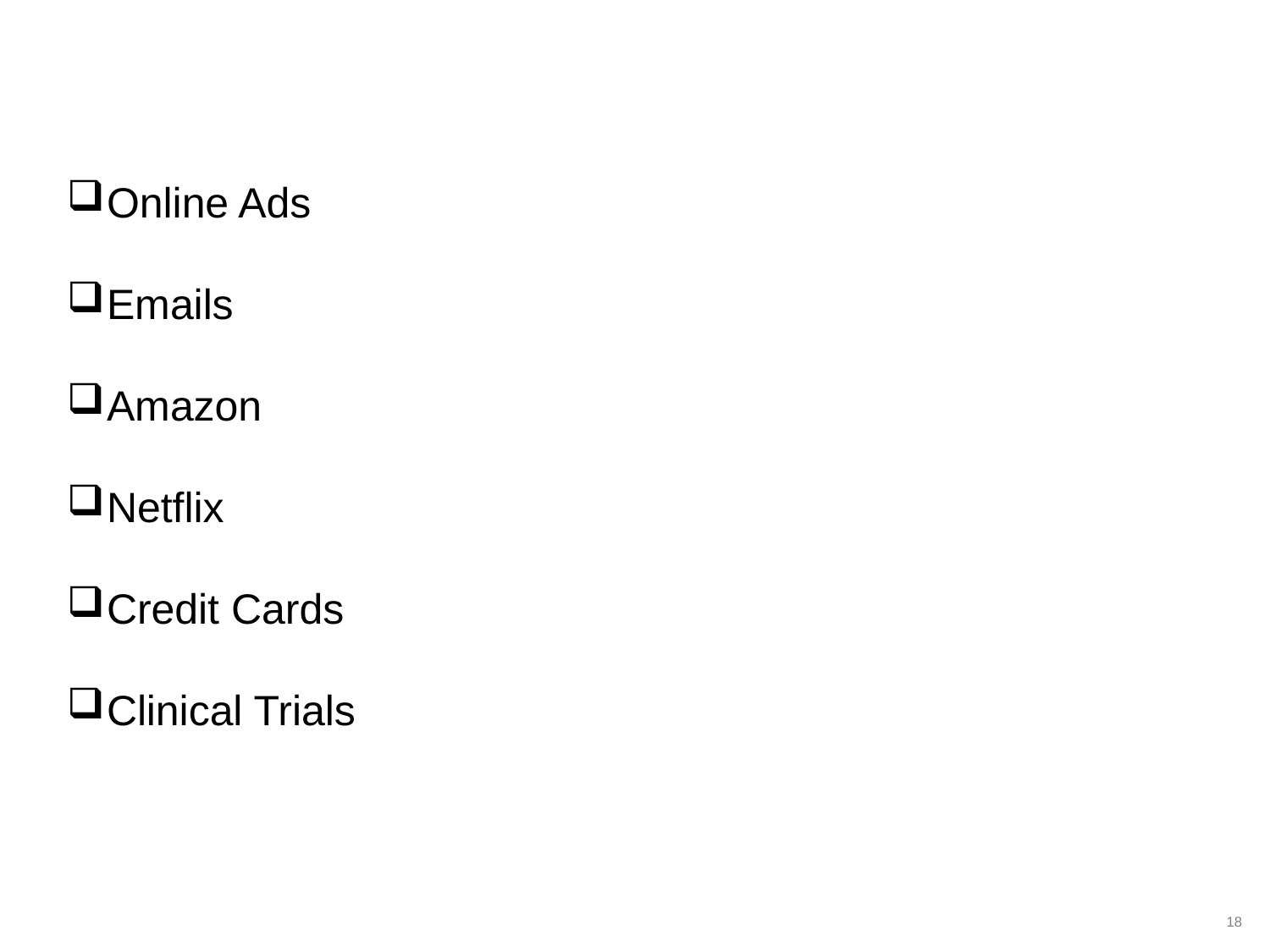

# Common Experiments that You May Already be Part Of
Online Ads

Emails

Amazon

Netflix

Credit Cards

Clinical Trials
18